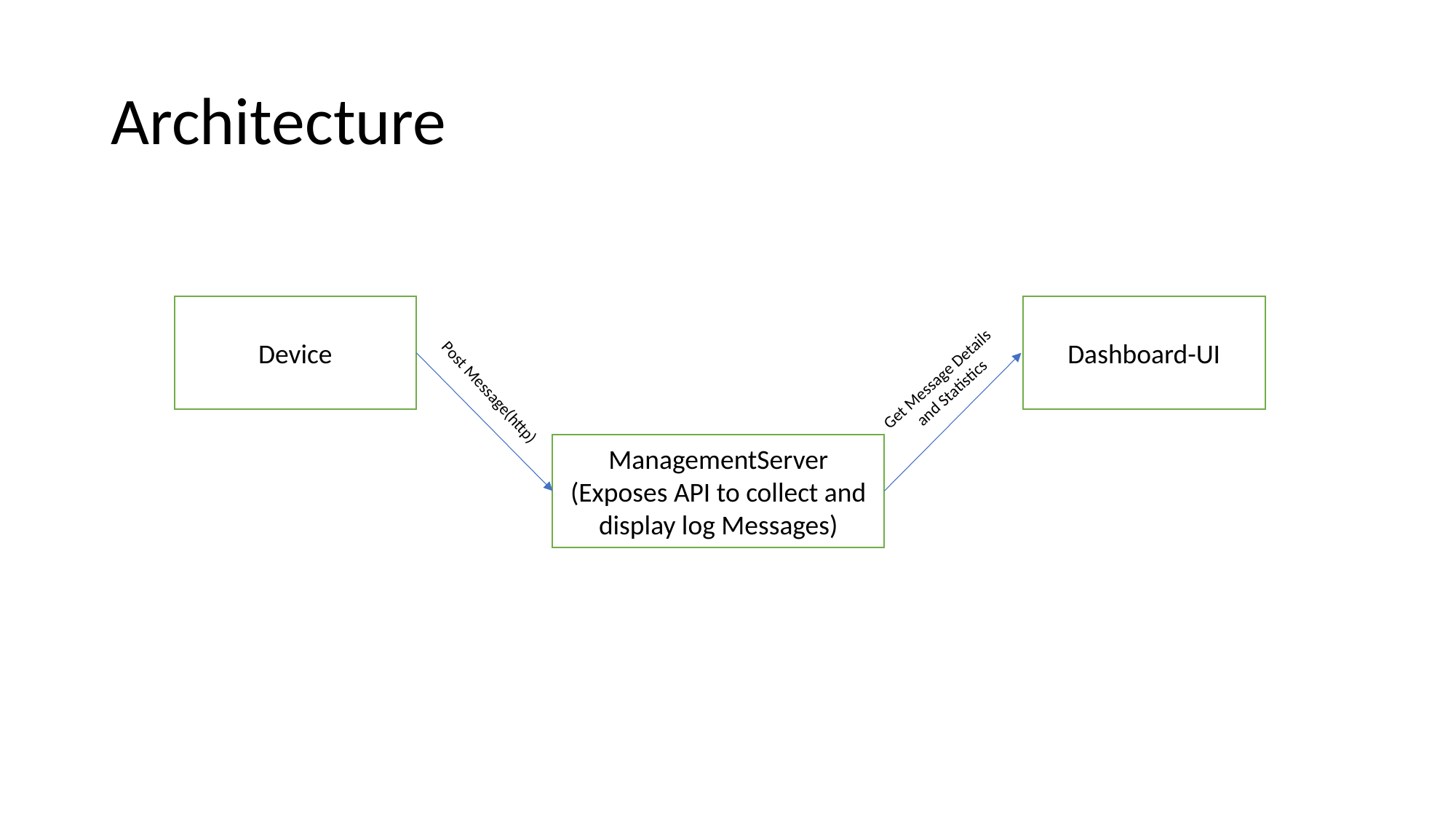

# Architecture
Dashboard-UI
Device
Get Message Details
and Statistics
Post Message(http)
ManagementServer
(Exposes API to collect and display log Messages)